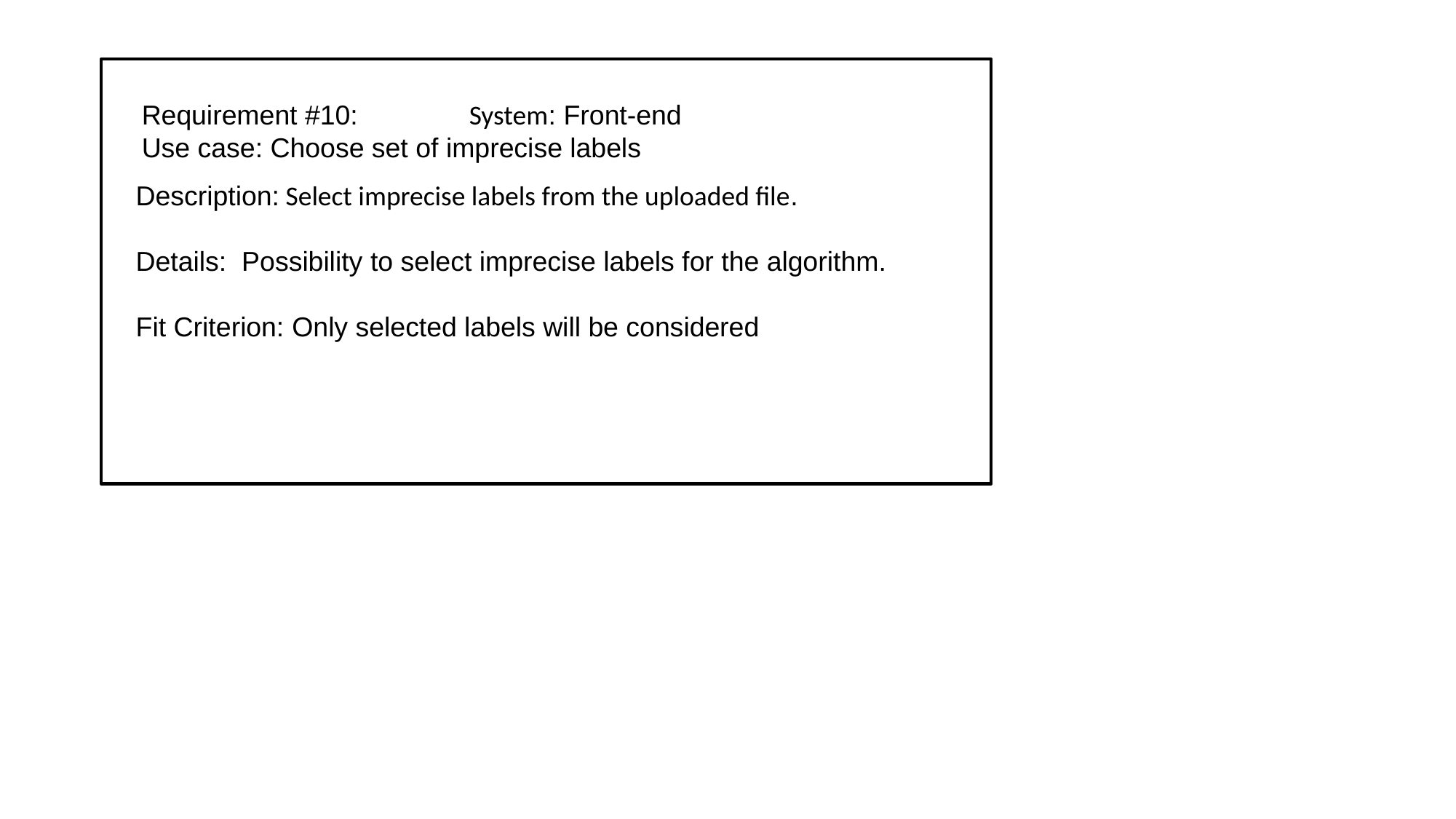

Requirement #10:		System: Front-end
Use case: Choose set of imprecise labels
Description: Select imprecise labels from the uploaded file.

Details:  Possibility to select imprecise labels for the algorithm.

Fit Criterion: Only selected labels will be considered